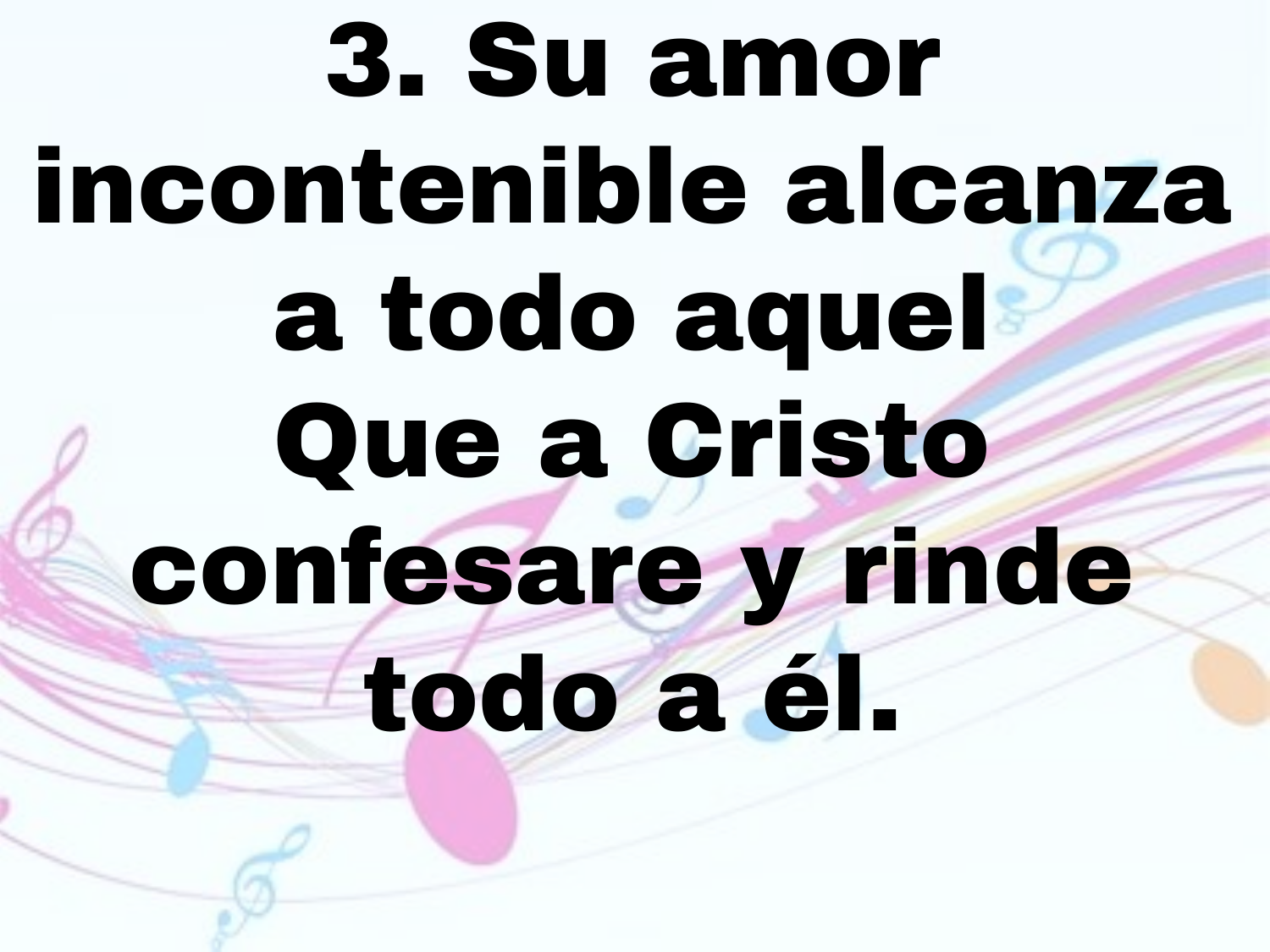

3. Su amor incontenible alcanza a todo aquel
Que a Cristo confesare y rinde todo a él.